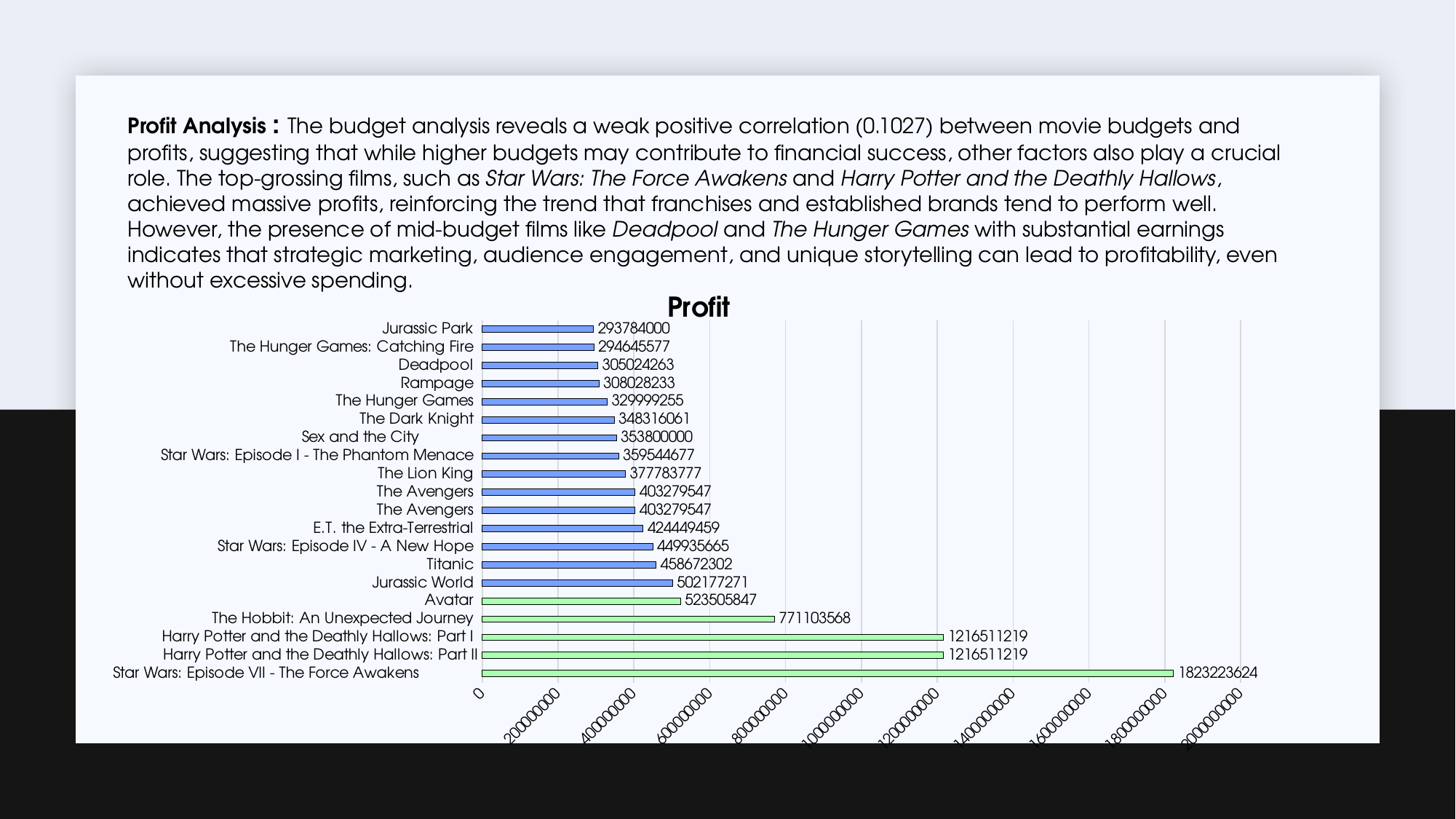

Profit Analysis : The budget analysis reveals a weak positive correlation (0.1027) between movie budgets and profits, suggesting that while higher budgets may contribute to financial success, other factors also play a crucial role. The top-grossing films, such as Star Wars: The Force Awakens and Harry Potter and the Deathly Hallows, achieved massive profits, reinforcing the trend that franchises and established brands tend to perform well. However, the presence of mid-budget films like Deadpool and The Hunger Games with substantial earnings indicates that strategic marketing, audience engagement, and unique storytelling can lead to profitability, even without excessive spending.

### Chart:

| Category | Profit |
|---|---|
| Star Wars: Episode VII - The Force Awakens              | 1823223624.0 |
| Harry Potter and the Deathly Hallows: Part II | 1216511219.0 |
| Harry Potter and the Deathly Hallows: Part I  | 1216511219.0 |
| The Hobbit: An Unexpected Journey  | 771103568.0 |
| Avatar  | 523505847.0 |
| Jurassic World  | 502177271.0 |
| Titanic  | 458672302.0 |
| Star Wars: Episode IV - A New Hope  | 449935665.0 |
| E.T. the Extra-Terrestrial  | 424449459.0 |
| The Avengers  | 403279547.0 |
| The Avengers  | 403279547.0 |
| The Lion King  | 377783777.0 |
| Star Wars: Episode I - The Phantom Menace  | 359544677.0 |
| Sex and the City              | 353800000.0 |
| The Dark Knight  | 348316061.0 |
| The Hunger Games  | 329999255.0 |
| Rampage  | 308028233.0 |
| Deadpool  | 305024263.0 |
| The Hunger Games: Catching Fire  | 294645577.0 |
| Jurassic Park  | 293784000.0 |